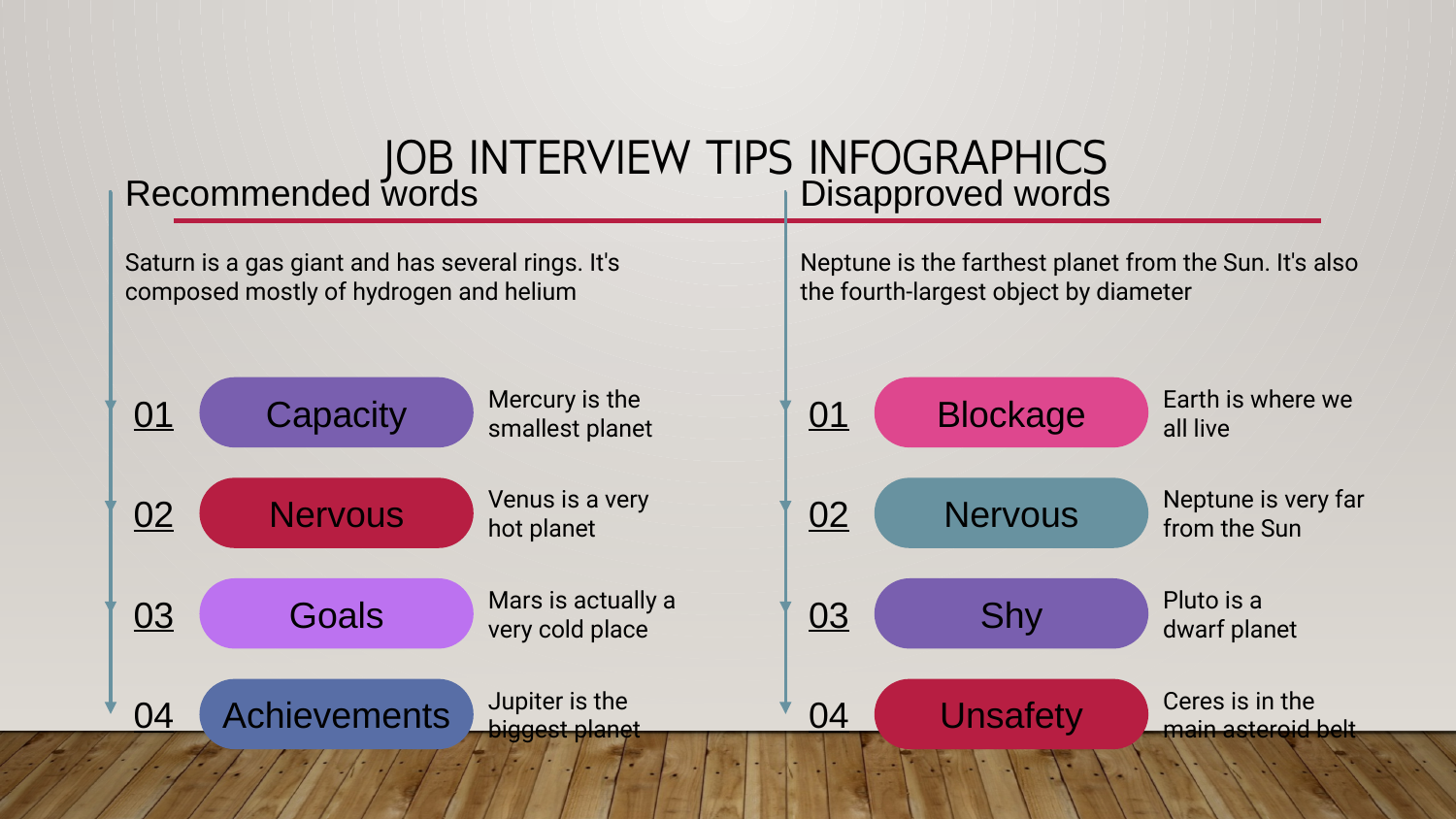

# Job interview tips infographics
Recommended words
Saturn is a gas giant and has several rings. It's composed mostly of hydrogen and helium
Disapproved words
Neptune is the farthest planet from the Sun. It's also the fourth-largest object by diameter
Mercury is the smallest planet
Capacity
Earth is where we all live
Blockage
01
01
Venus is a very
hot planet
Nervous
Neptune is very far from the Sun
Nervous
02
02
Mars is actually a very cold place
Goals
Pluto is a
dwarf planet
Shy
03
03
Jupiter is the biggest planet
Achievements
Ceres is in the main asteroid belt
Unsafety
04
04